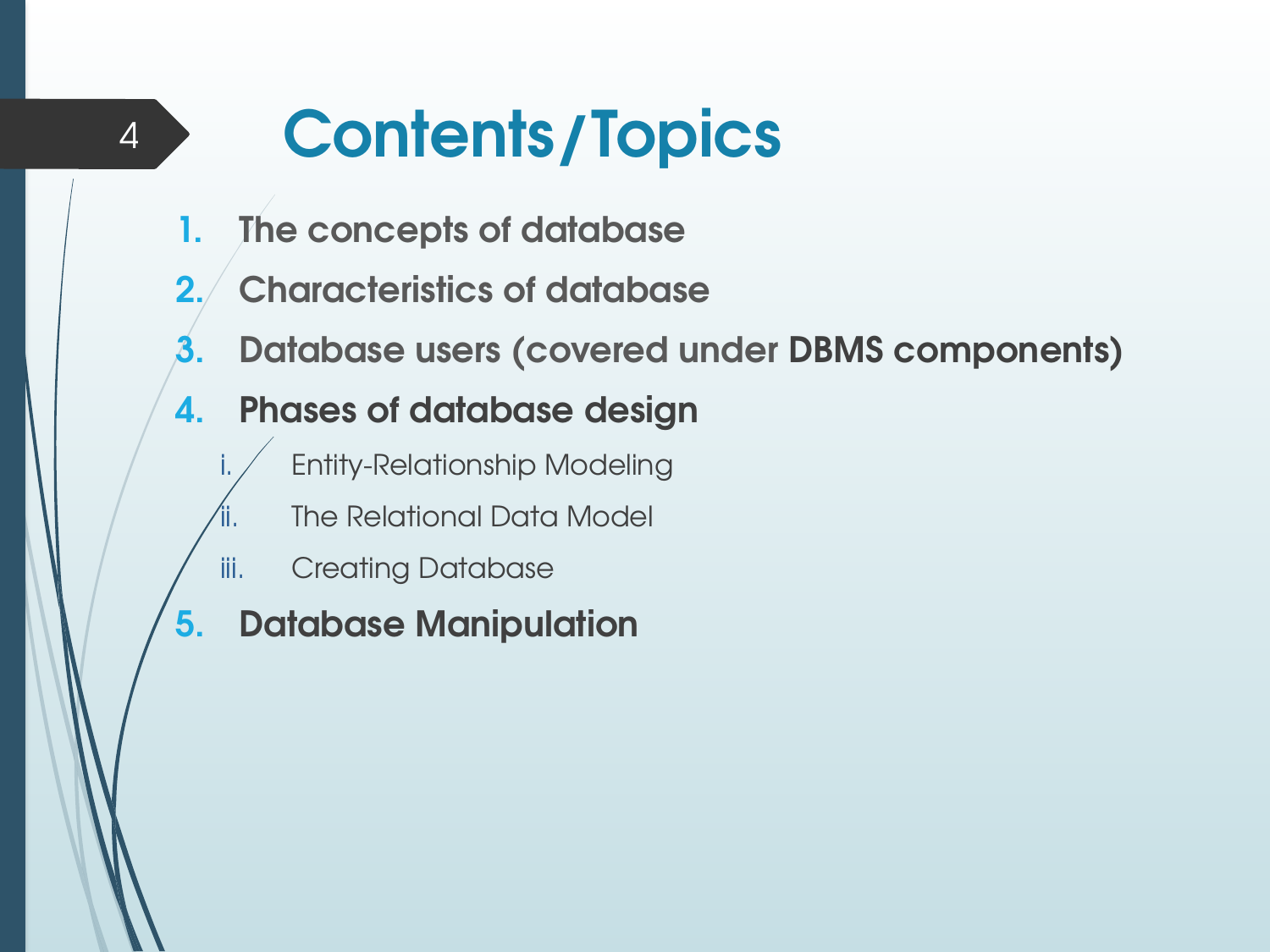

# Contents/Topics
4
The concepts of database
Characteristics of database
Database users (covered under DBMS components)
Phases of database design
Entity-Relationship Modeling
The Relational Data Model
Creating Database
Database Manipulation